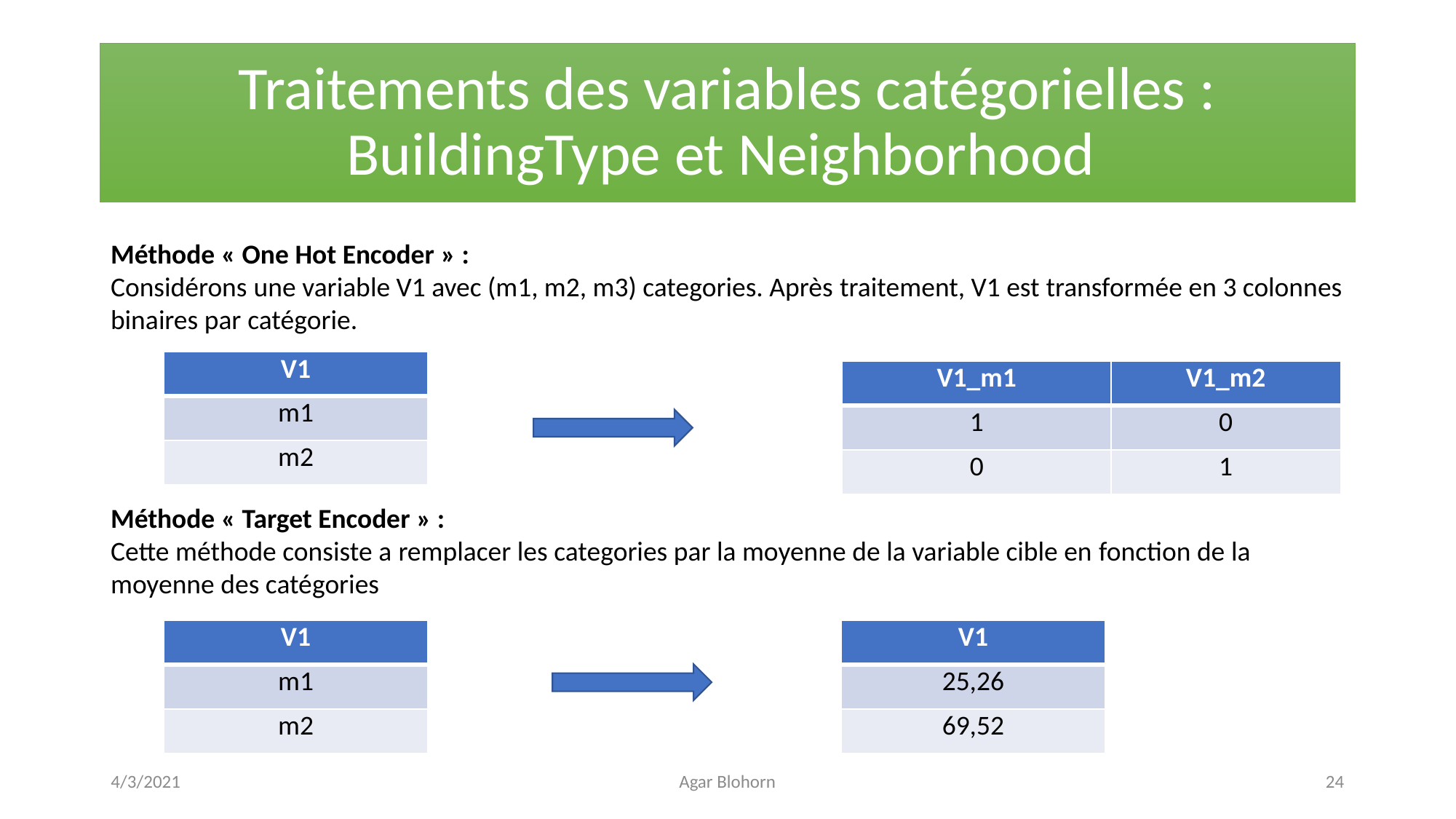

# Traitements des variables catégorielles : BuildingType et Neighborhood
Méthode « One Hot Encoder » :
Considérons une variable V1 avec (m1, m2, m3) categories. Après traitement, V1 est transformée en 3 colonnes binaires par catégorie.
| V1 |
| --- |
| m1 |
| m2 |
| V1\_m1 | V1\_m2 |
| --- | --- |
| 1 | 0 |
| 0 | 1 |

Méthode « Target Encoder » :
Cette méthode consiste a remplacer les categories par la moyenne de la variable cible en fonction de la moyenne des catégories
| V1 |
| --- |
| m1 |
| m2 |
| V1 |
| --- |
| 25,26 |
| 69,52 |

4/3/2021
Agar Blohorn
24